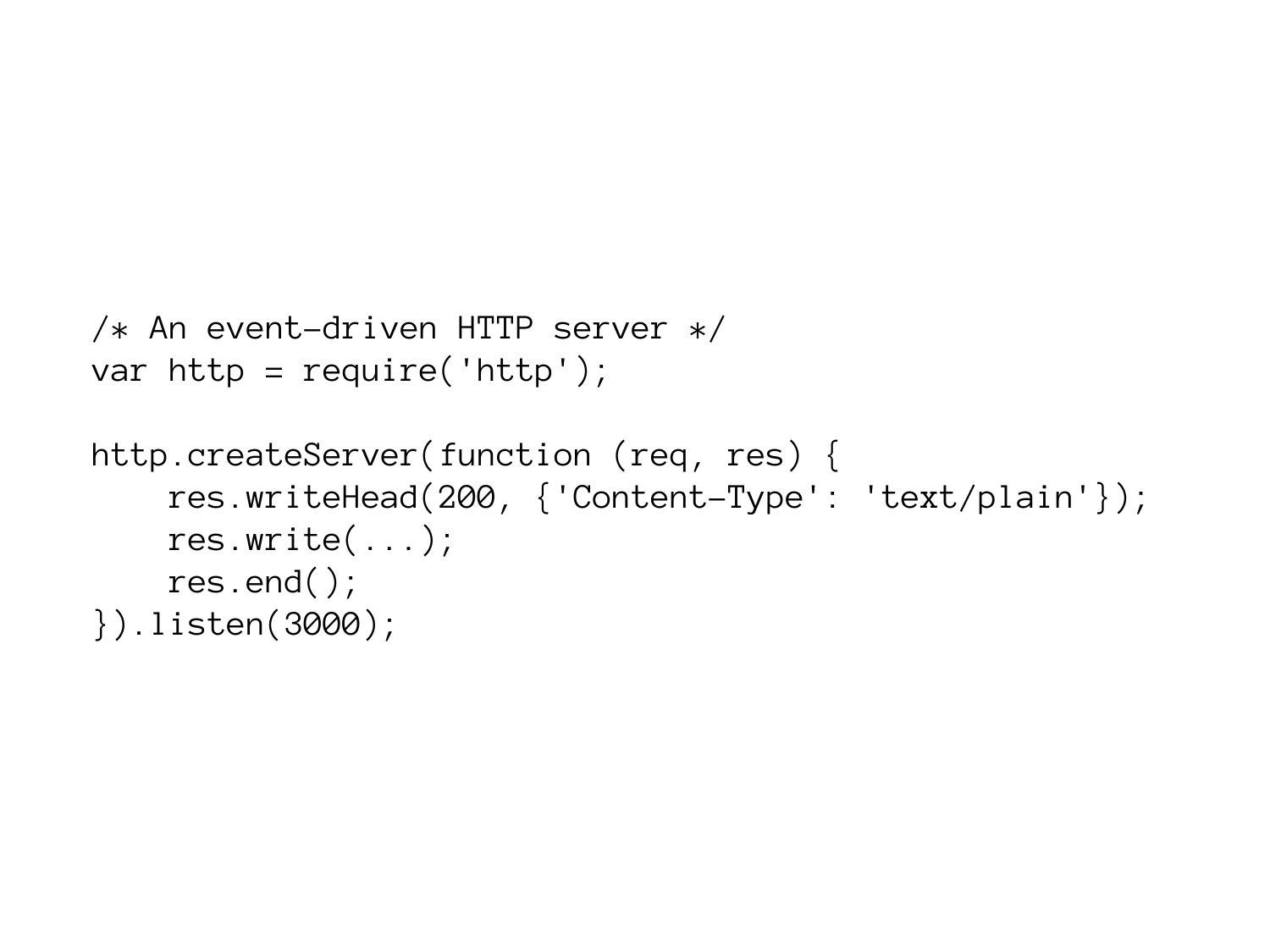

/* An event-driven HTTP server */
var http = require('http');

http.createServer(function (req, res) {
    res.writeHead(200, {'Content-Type': 'text/plain'});
    res.write(...);
    res.end();
}).listen(3000);